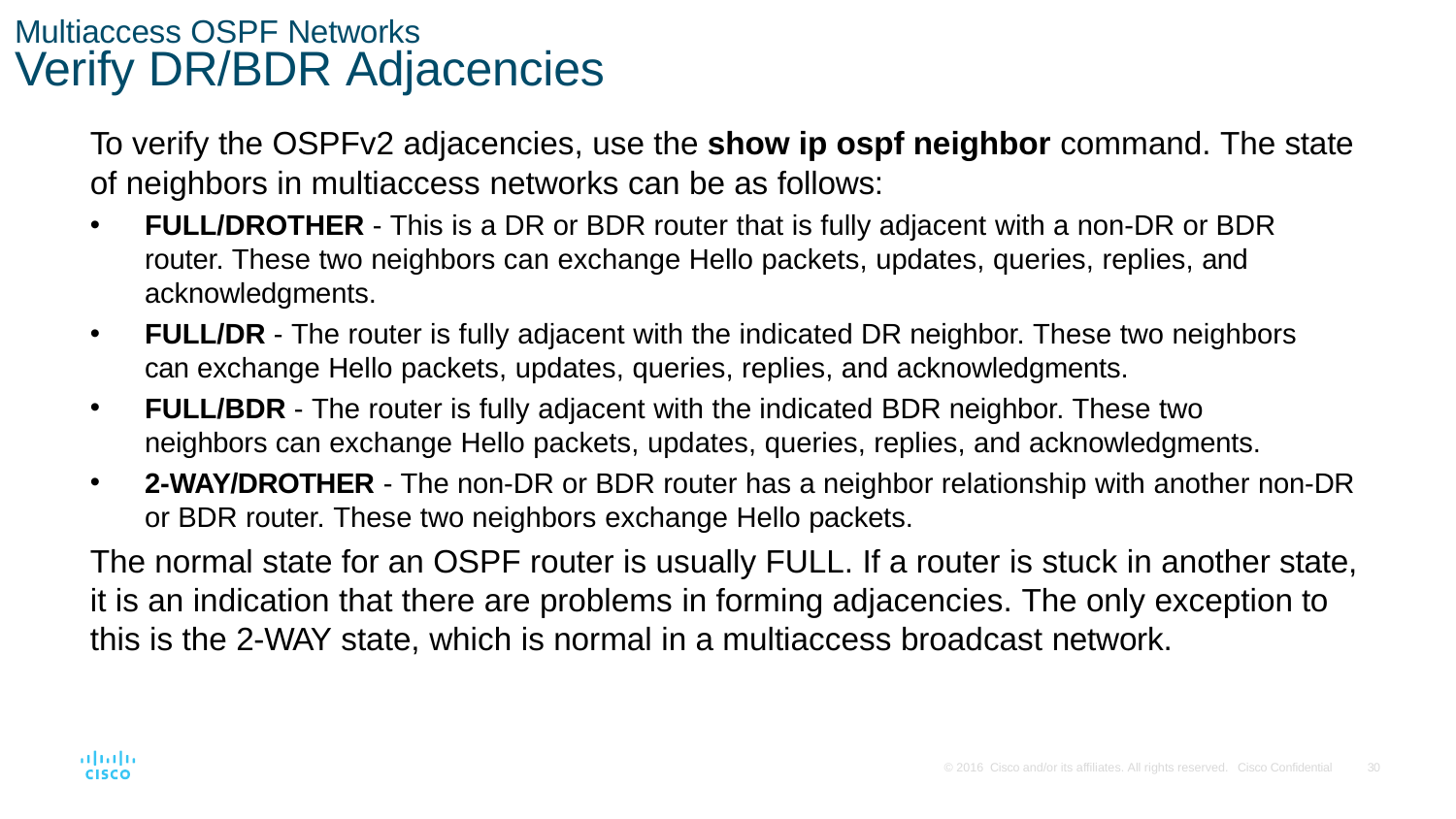

Multiaccess OSPF Networks
# Verify DR/BDR Adjacencies
To verify the OSPFv2 adjacencies, use the show ip ospf neighbor command. The state of neighbors in multiaccess networks can be as follows:
FULL/DROTHER - This is a DR or BDR router that is fully adjacent with a non-DR or BDR router. These two neighbors can exchange Hello packets, updates, queries, replies, and acknowledgments.
FULL/DR - The router is fully adjacent with the indicated DR neighbor. These two neighbors can exchange Hello packets, updates, queries, replies, and acknowledgments.
FULL/BDR - The router is fully adjacent with the indicated BDR neighbor. These two neighbors can exchange Hello packets, updates, queries, replies, and acknowledgments.
2-WAY/DROTHER - The non-DR or BDR router has a neighbor relationship with another non-DR or BDR router. These two neighbors exchange Hello packets.
The normal state for an OSPF router is usually FULL. If a router is stuck in another state, it is an indication that there are problems in forming adjacencies. The only exception to this is the 2-WAY state, which is normal in a multiaccess broadcast network.
© 2016 Cisco and/or its affiliates. All rights reserved. Cisco Confidential
30